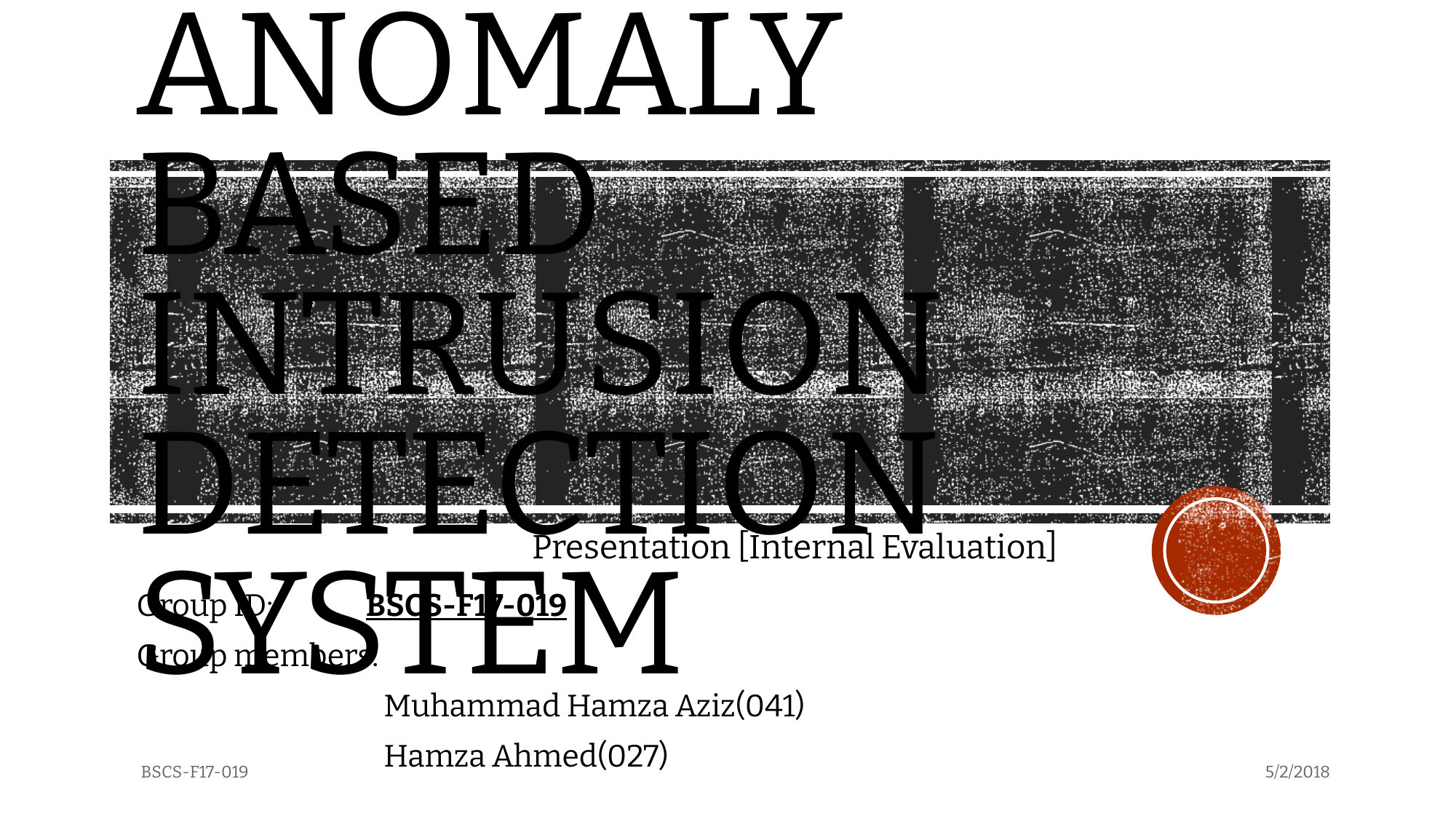

# Anomaly based intrusion detection system
Presentation [Internal Evaluation]
Group ID:               BSCS-F17-019
Group members:
Muhammad Hamza Aziz(041)
Hamza Ahmed(027)
BSCS-F17-019
5/2/2018
1